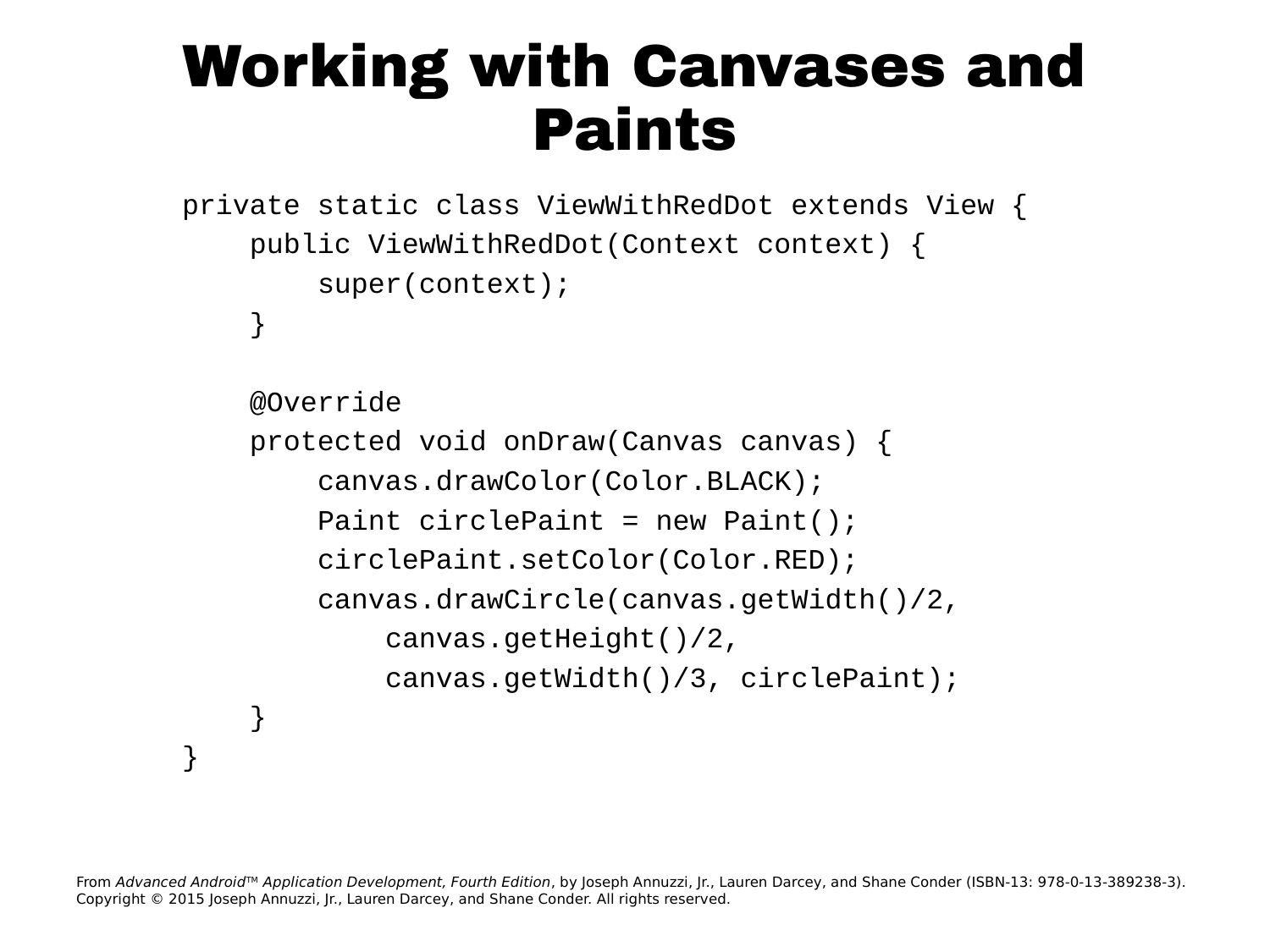

# Working with Canvases and Paints
private static class ViewWithRedDot extends View {
    public ViewWithRedDot(Context context) {
        super(context);
    }

    @Override
    protected void onDraw(Canvas canvas) {
        canvas.drawColor(Color.BLACK);
        Paint circlePaint = new Paint();
        circlePaint.setColor(Color.RED);
        canvas.drawCircle(canvas.getWidth()/2,
            canvas.getHeight()/2,
            canvas.getWidth()/3, circlePaint);
    }
}
From Advanced AndroidTM Application Development, Fourth Edition, by Joseph Annuzzi, Jr., Lauren Darcey, and Shane Conder (ISBN-13: 978-0-13-389238-3). Copyright © 2015 Joseph Annuzzi, Jr., Lauren Darcey, and Shane Conder. All rights reserved.